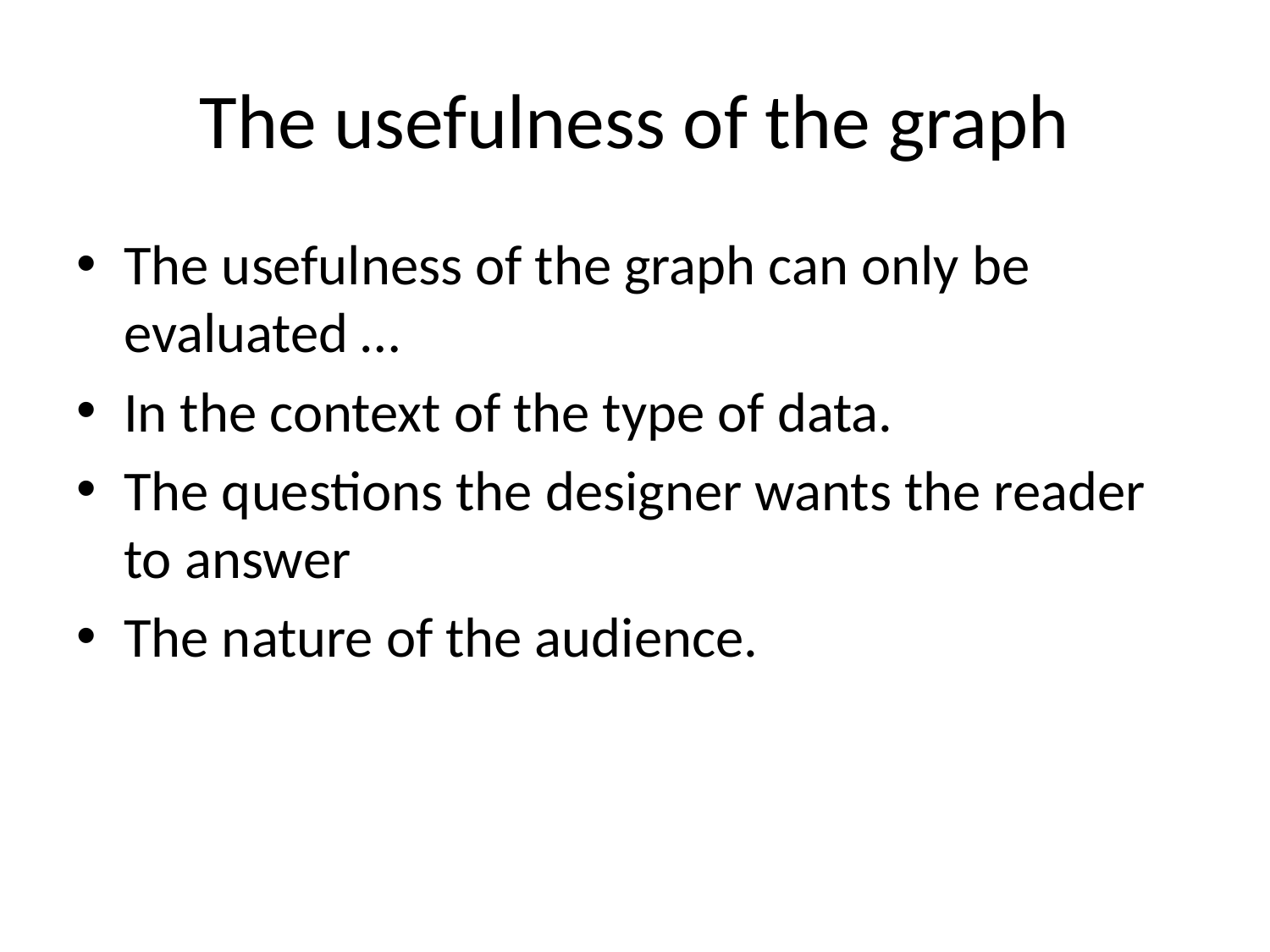

# The usefulness of the graph
The usefulness of the graph can only be evaluated …
In the context of the type of data.
The questions the designer wants the reader to answer
The nature of the audience.